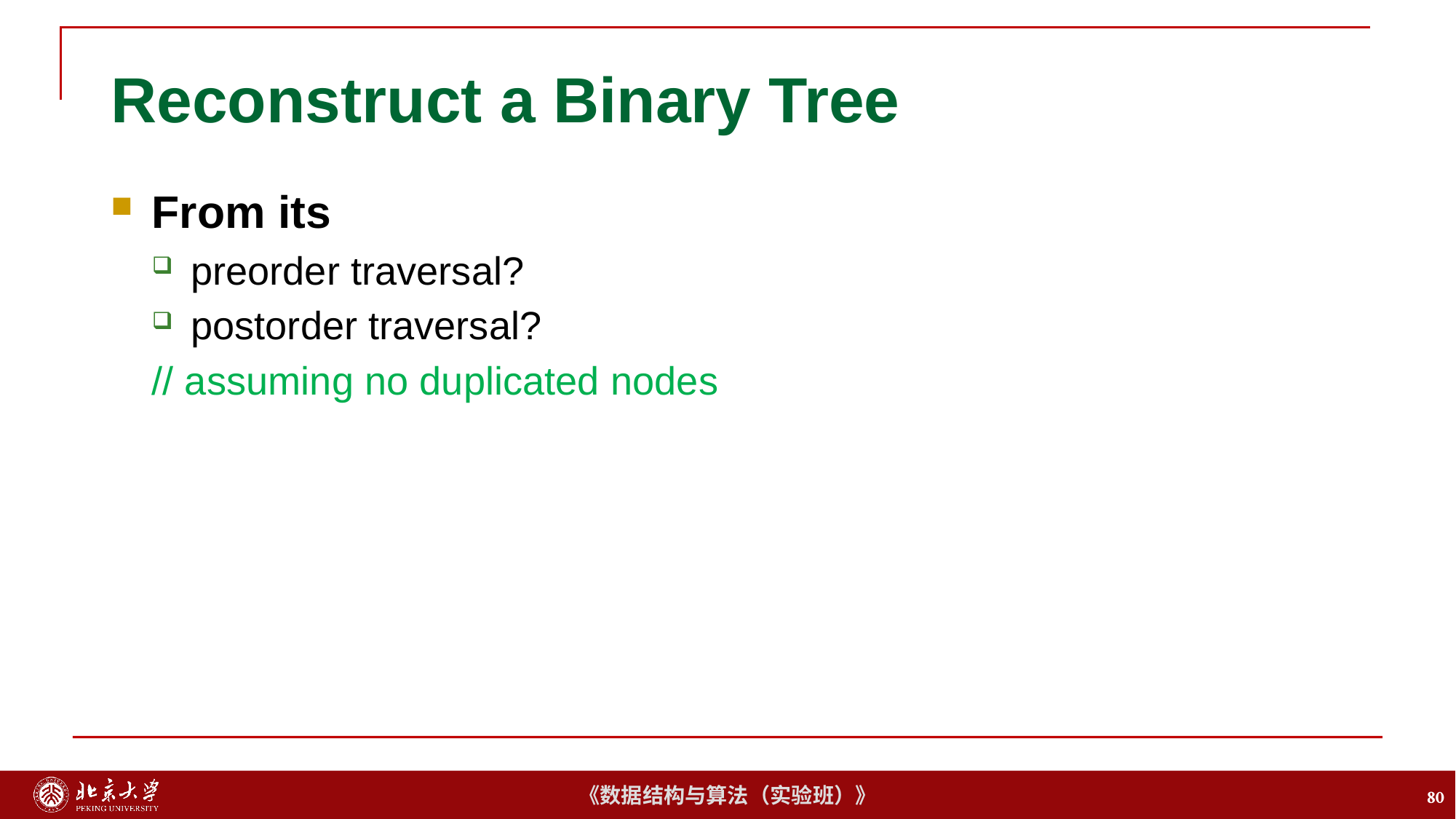

# Reconstruct a Binary Tree
From its
preorder traversal?
postorder traversal?
// assuming no duplicated nodes
80